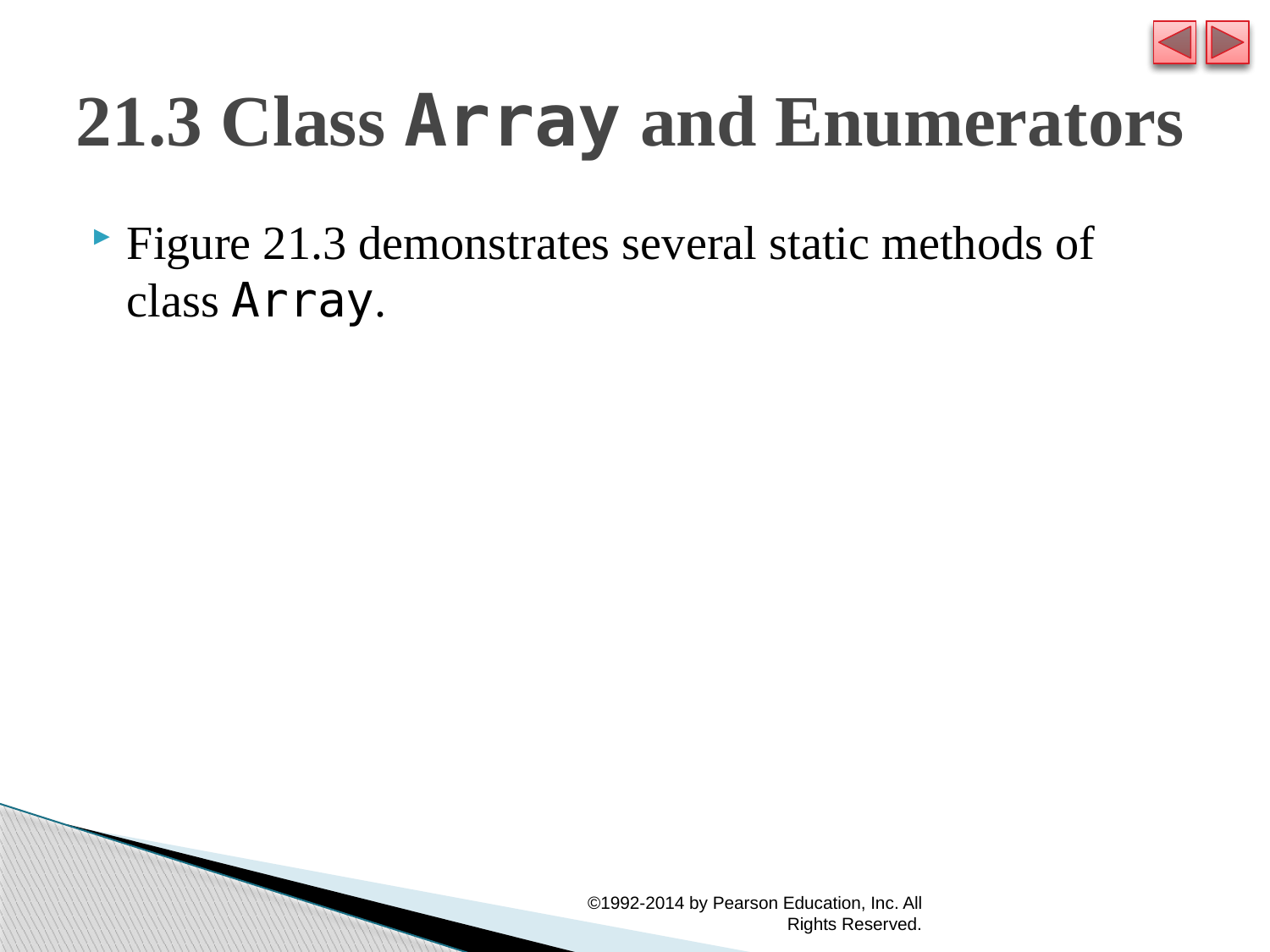

# 21.3 Class Array and Enumerators
Figure 21.3 demonstrates several static methods of class Array.
©1992-2014 by Pearson Education, Inc. All Rights Reserved.